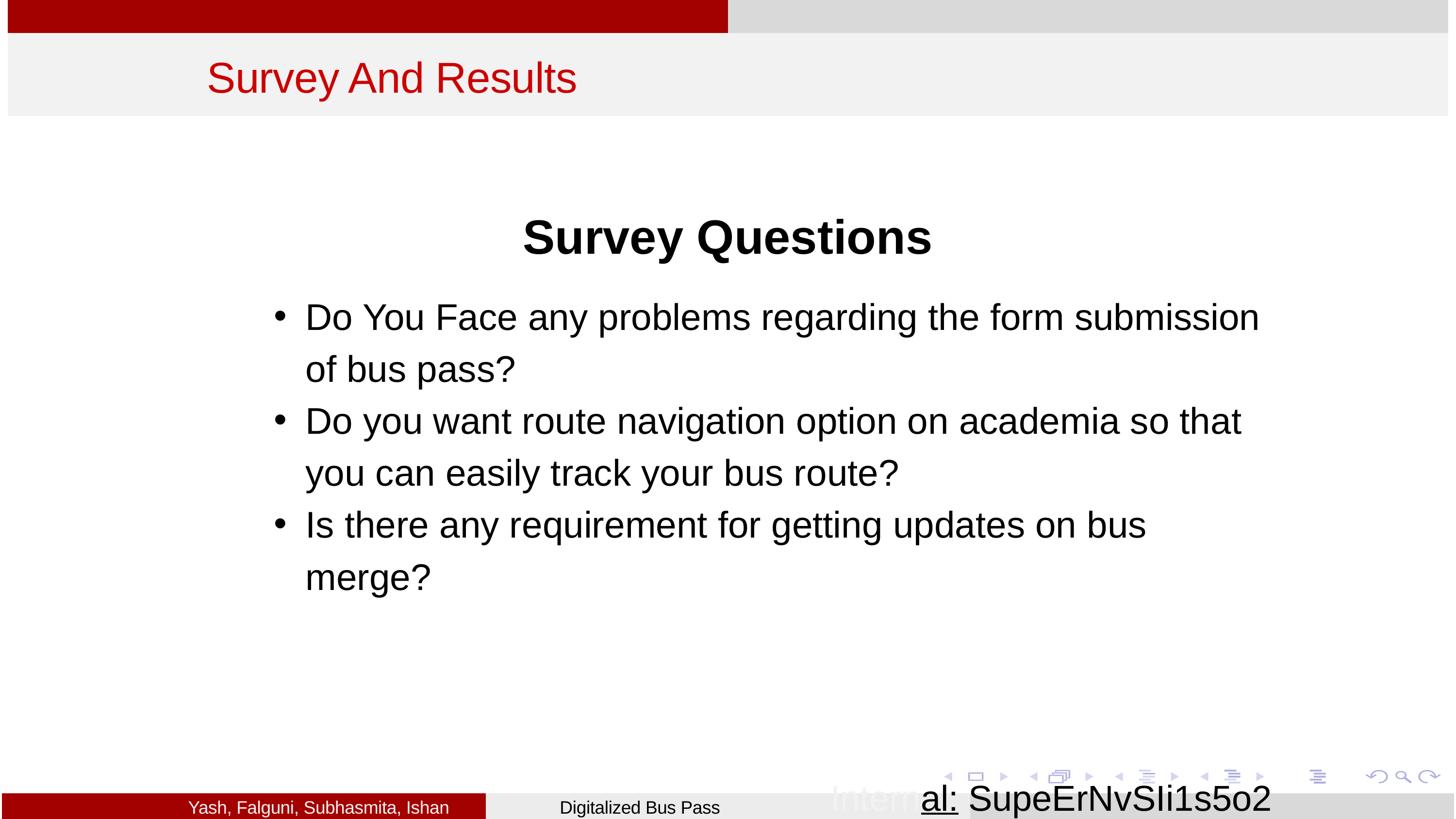

Survey And Results
Survey Questions
Do You Face any problems regarding the form submission of bus pass?
Do you want route navigation option on academia so that you can easily track your bus route?
Is there any requirement for getting updates on bus merge?

Internal: SupeErNvSIi1s5o2 r name1,1/E11xt
Yash, Falguni, Subhasmita, Ishan                       Digitalized Bus Pass